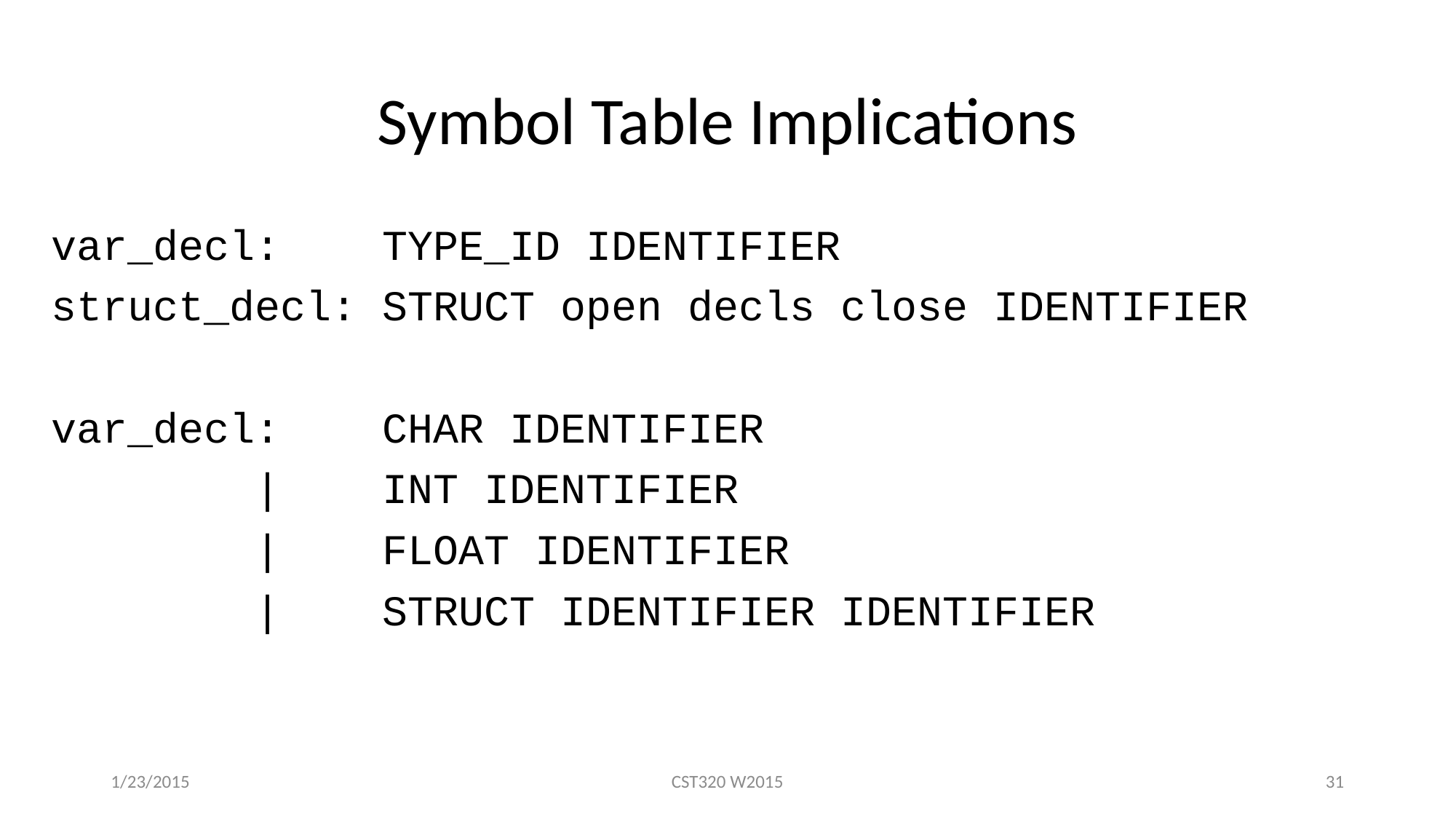

# Symbol Table Implications
var_decl:    TYPE_ID IDENTIFIER
struct_decl: STRUCT open decls close IDENTIFIER

var_decl:    CHAR IDENTIFIER
        |    INT IDENTIFIER
        |    FLOAT IDENTIFIER
        |    STRUCT IDENTIFIER IDENTIFIER
1/23/2015
CST320 W2015
31